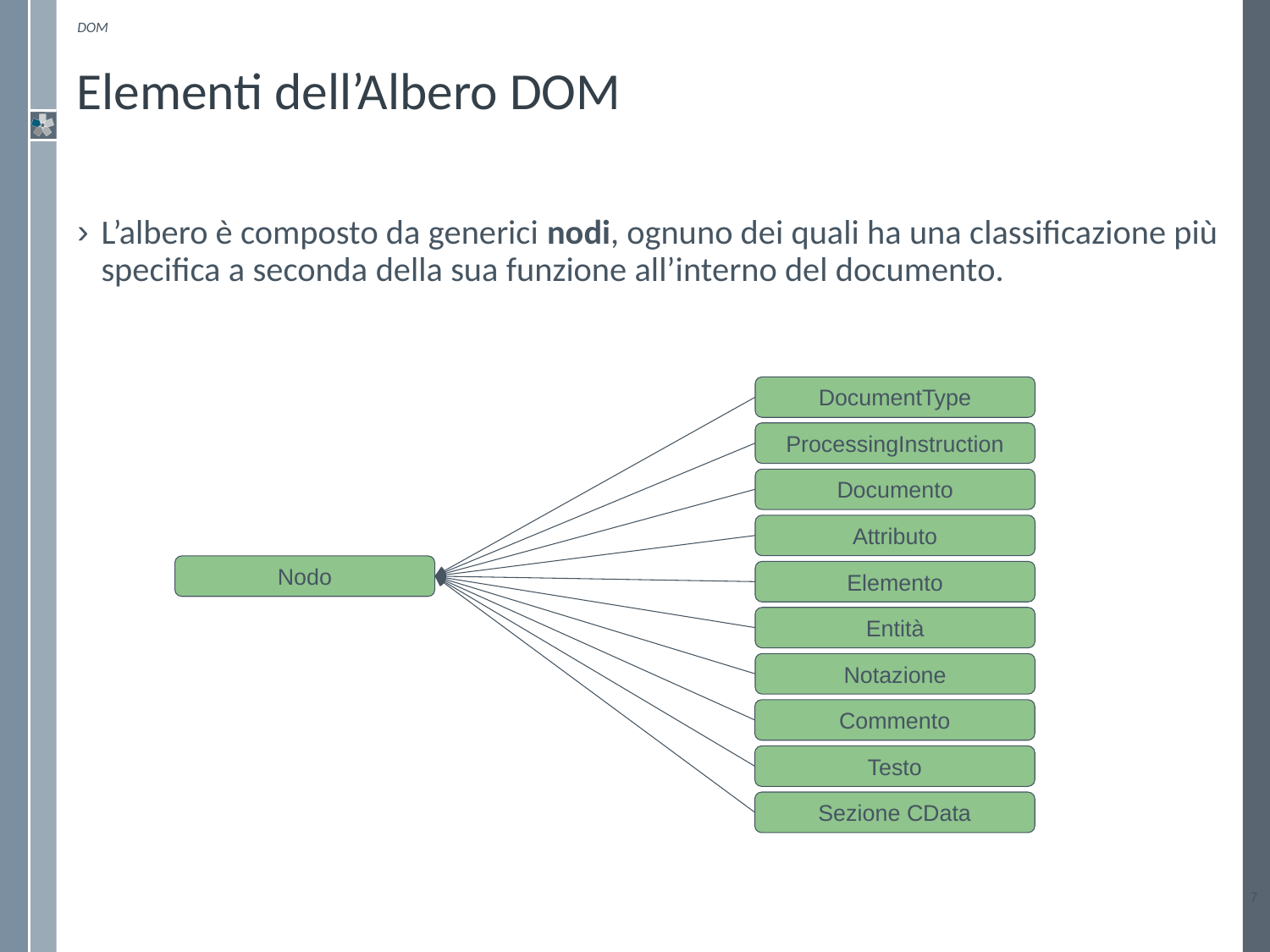

DOM
# Elementi dell’Albero DOM
L’albero è composto da generici nodi, ognuno dei quali ha una classificazione più specifica a seconda della sua funzione all’interno del documento.
DocumentType
ProcessingInstruction
Documento
Attributo
Nodo
Elemento
Entità
Notazione
Commento
Testo
Sezione CData
7